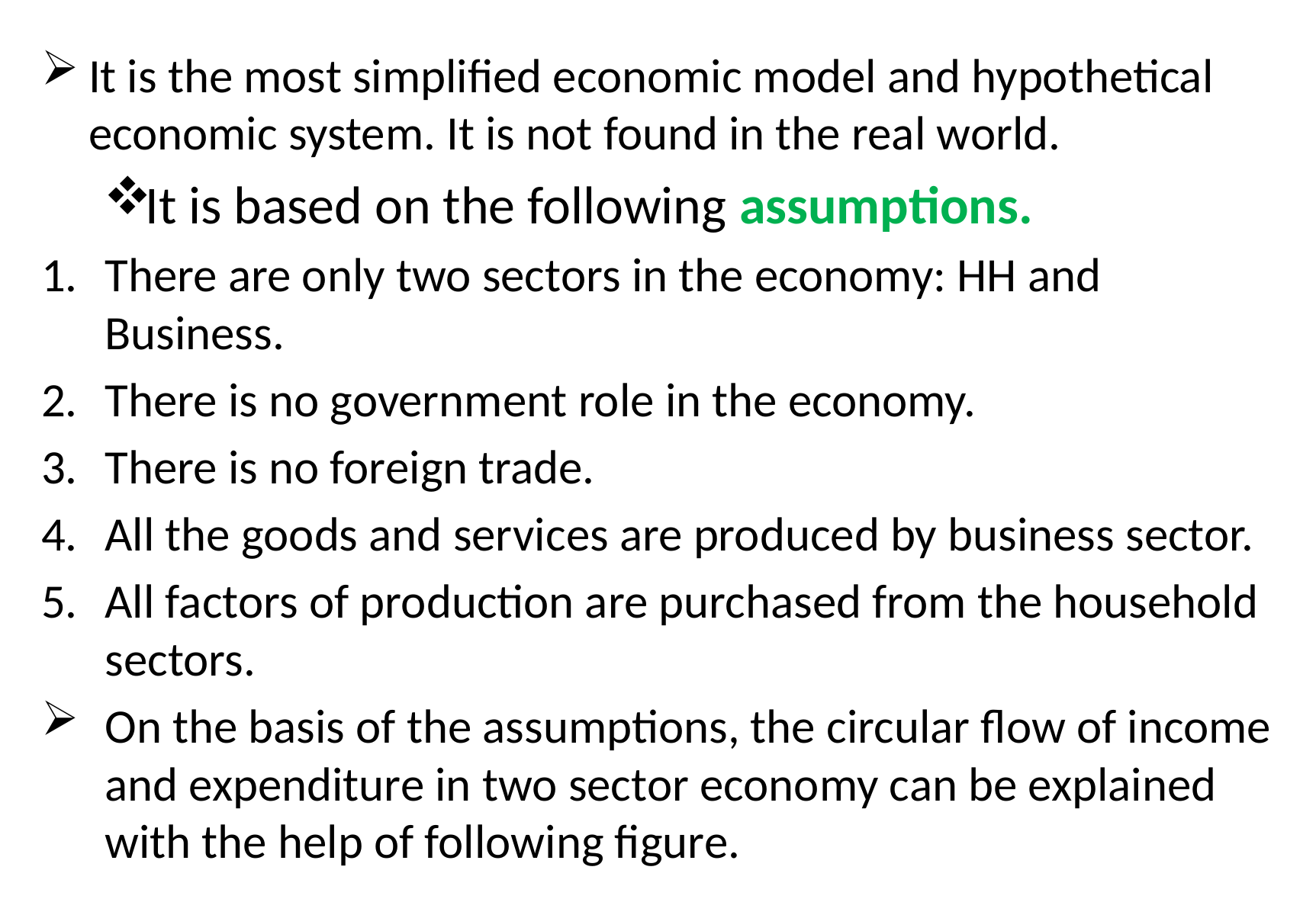

It is the most simplified economic model and hypothetical economic system. It is not found in the real world.
It is based on the following assumptions.
There are only two sectors in the economy: HH and Business.
There is no government role in the economy.
There is no foreign trade.
All the goods and services are produced by business sector.
All factors of production are purchased from the household sectors.
On the basis of the assumptions, the circular flow of income and expenditure in two sector economy can be explained with the help of following figure.